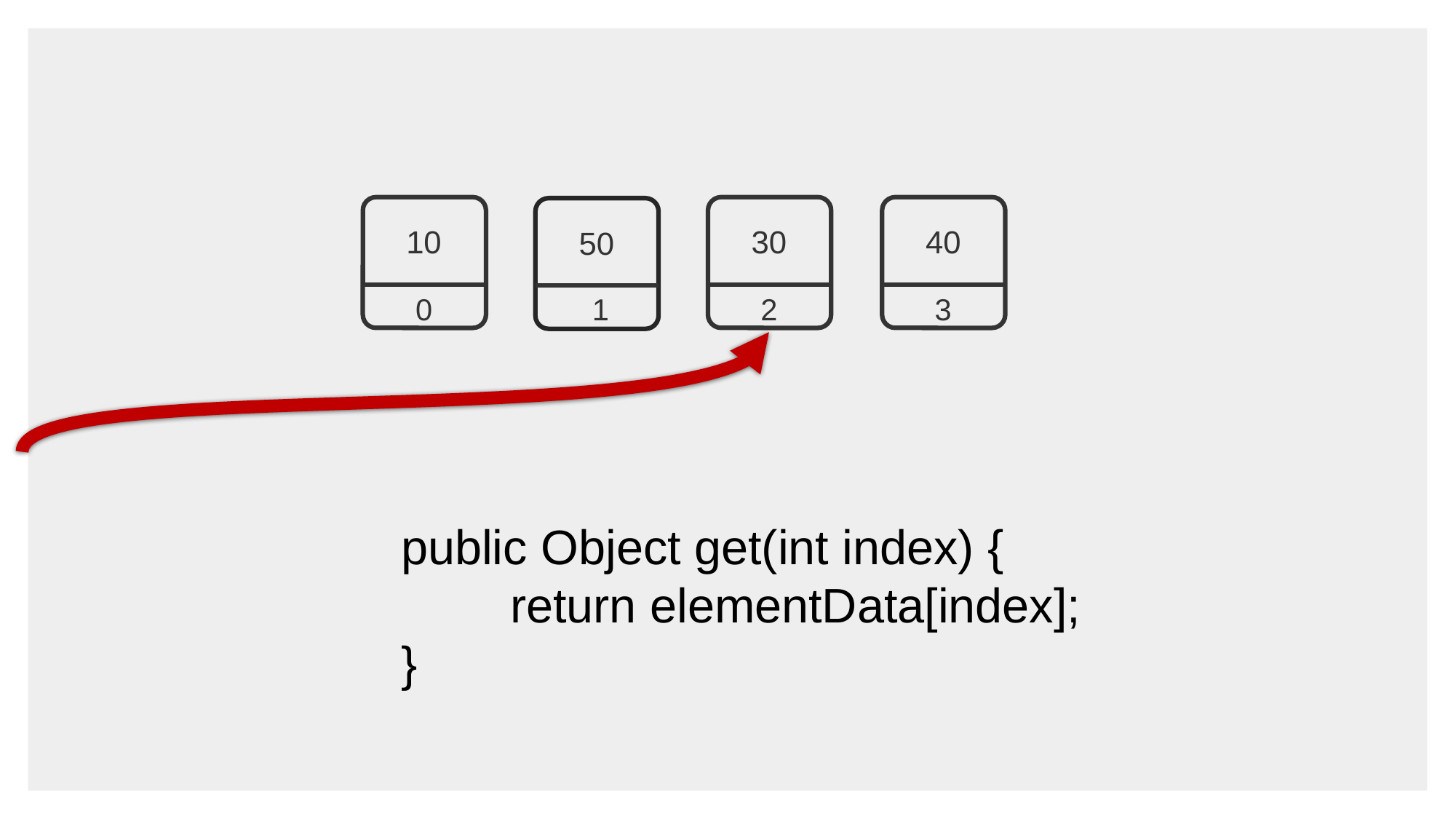

10
0
1

30
2

40
3

50
public Object get(int index) {
	return elementData[index];
}